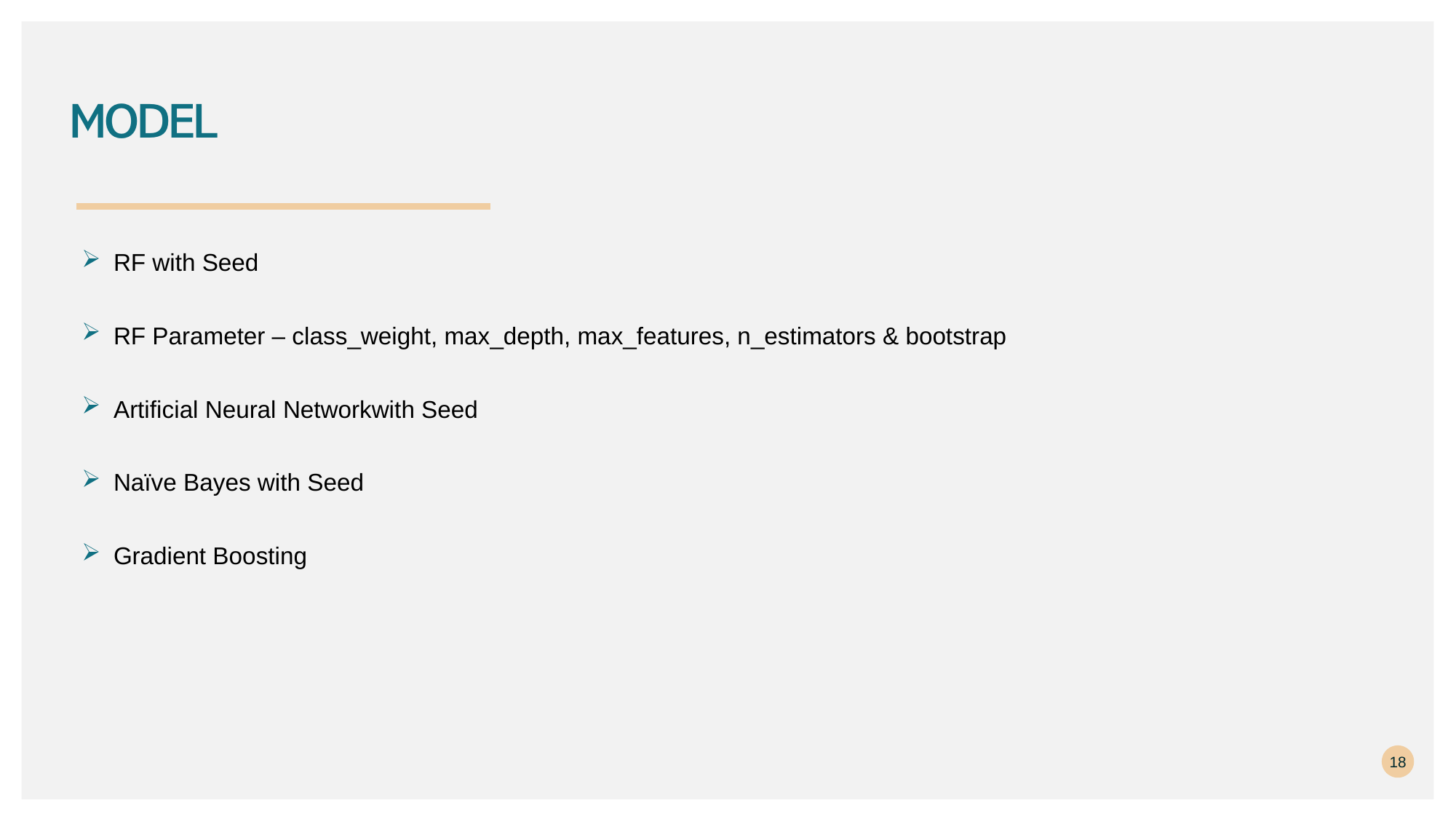

# model

RF with Seed
RF Parameter – class_weight, max_depth, max_features, n_estimators & bootstrap
Artificial Neural Networkwith Seed
Naïve Bayes with Seed
Gradient Boosting
18